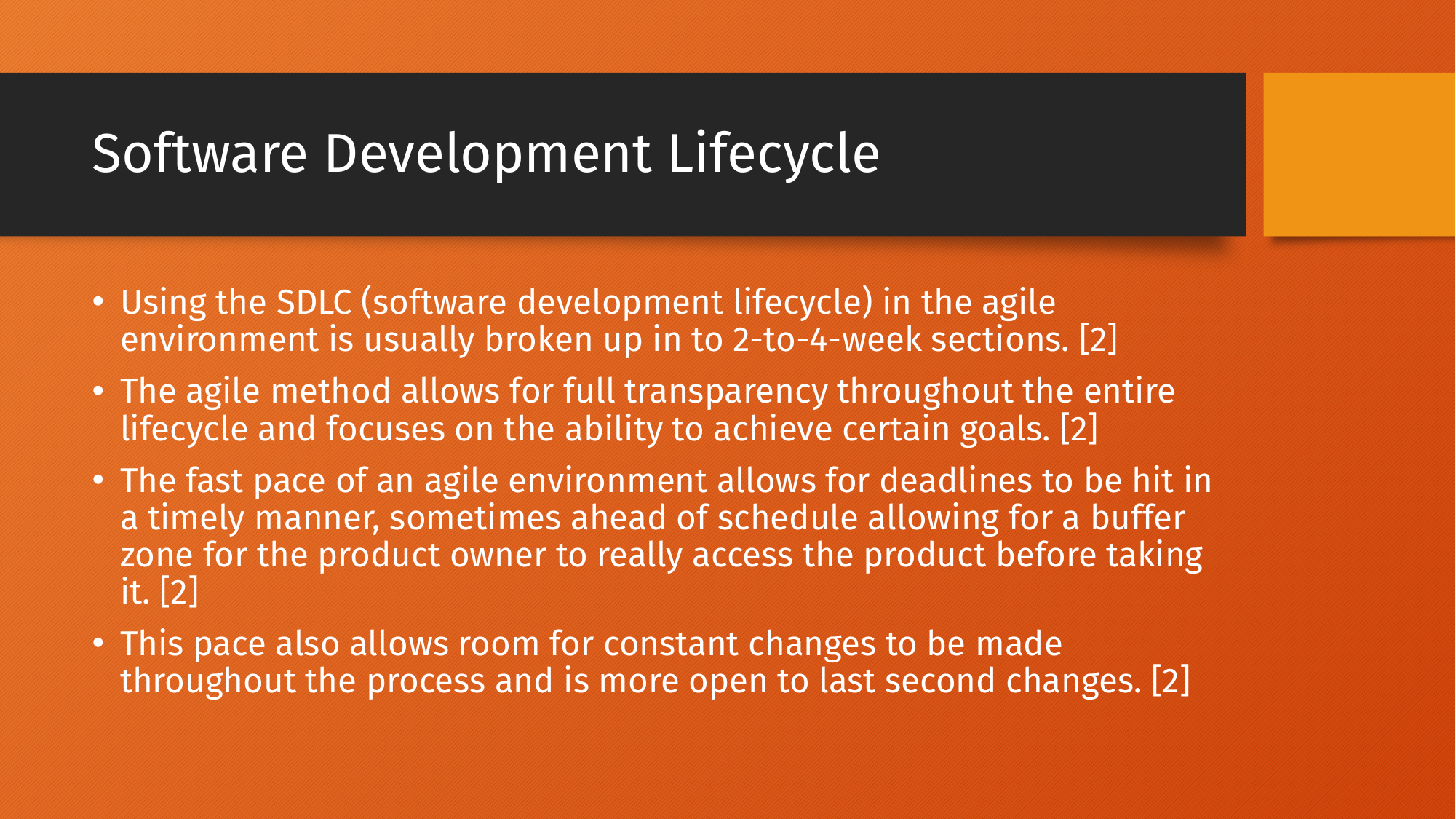

# Software Development Lifecycle
Using the SDLC (software development lifecycle) in the agile environment is usually broken up in to 2-to-4-week sections. [2]
The agile method allows for full transparency throughout the entire lifecycle and focuses on the ability to achieve certain goals. [2]
The fast pace of an agile environment allows for deadlines to be hit in a timely manner, sometimes ahead of schedule allowing for a buffer zone for the product owner to really access the product before taking it. [2]
This pace also allows room for constant changes to be made throughout the process and is more open to last second changes. [2]